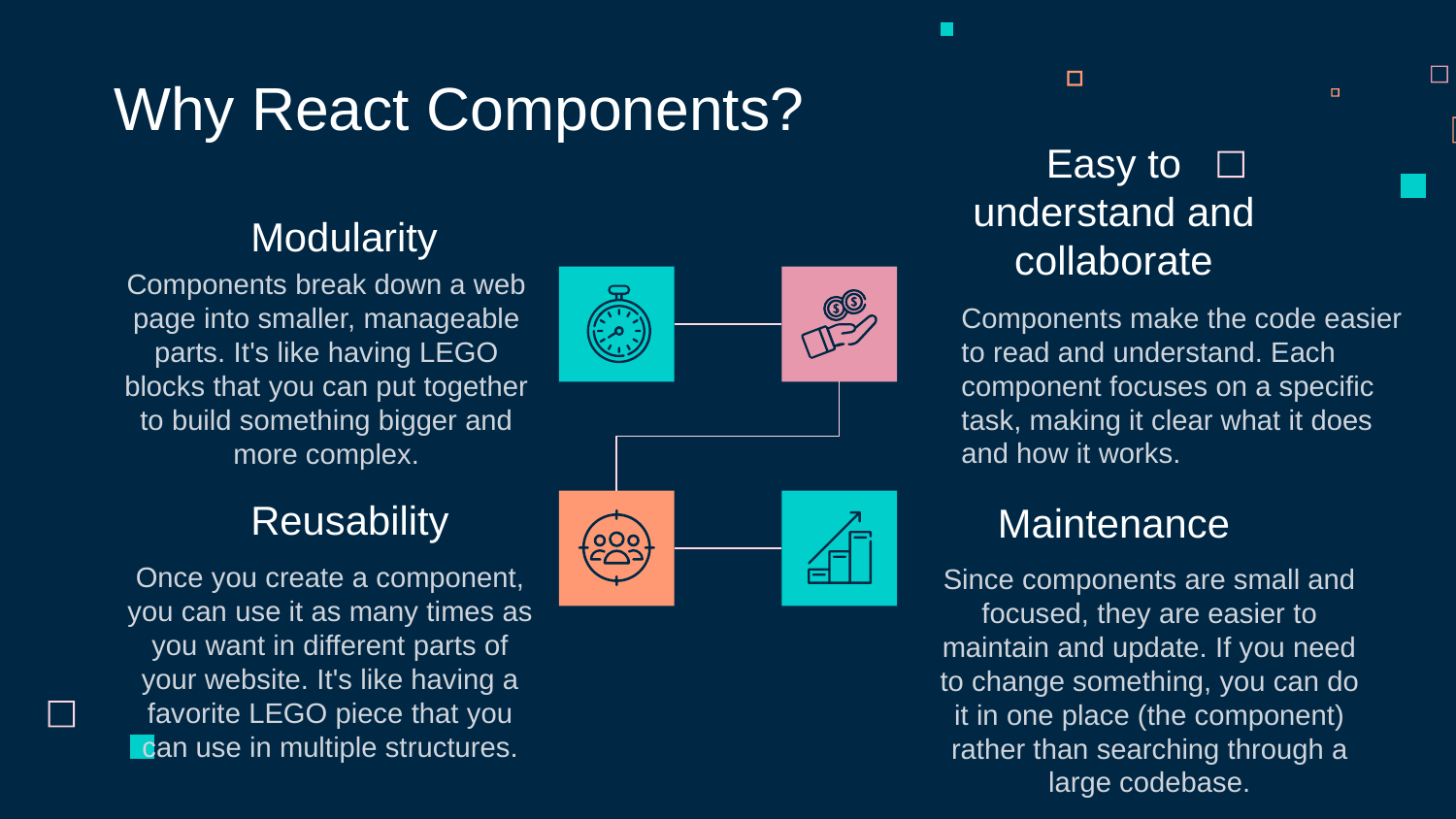

Why React Components?
# Modularity
Easy to understand and collaborate
Components break down a web page into smaller, manageable parts. It's like having LEGO blocks that you can put together to build something bigger and more complex.

Components make the code easier to read and understand. Each component focuses on a specific task, making it clear what it does and how it works.

Reusability
Maintenance

Once you create a component, you can use it as many times as you want in different parts of your website. It's like having a favorite LEGO piece that you can use in multiple structures.
Since components are small and focused, they are easier to maintain and update. If you need to change something, you can do it in one place (the component) rather than searching through a large codebase.